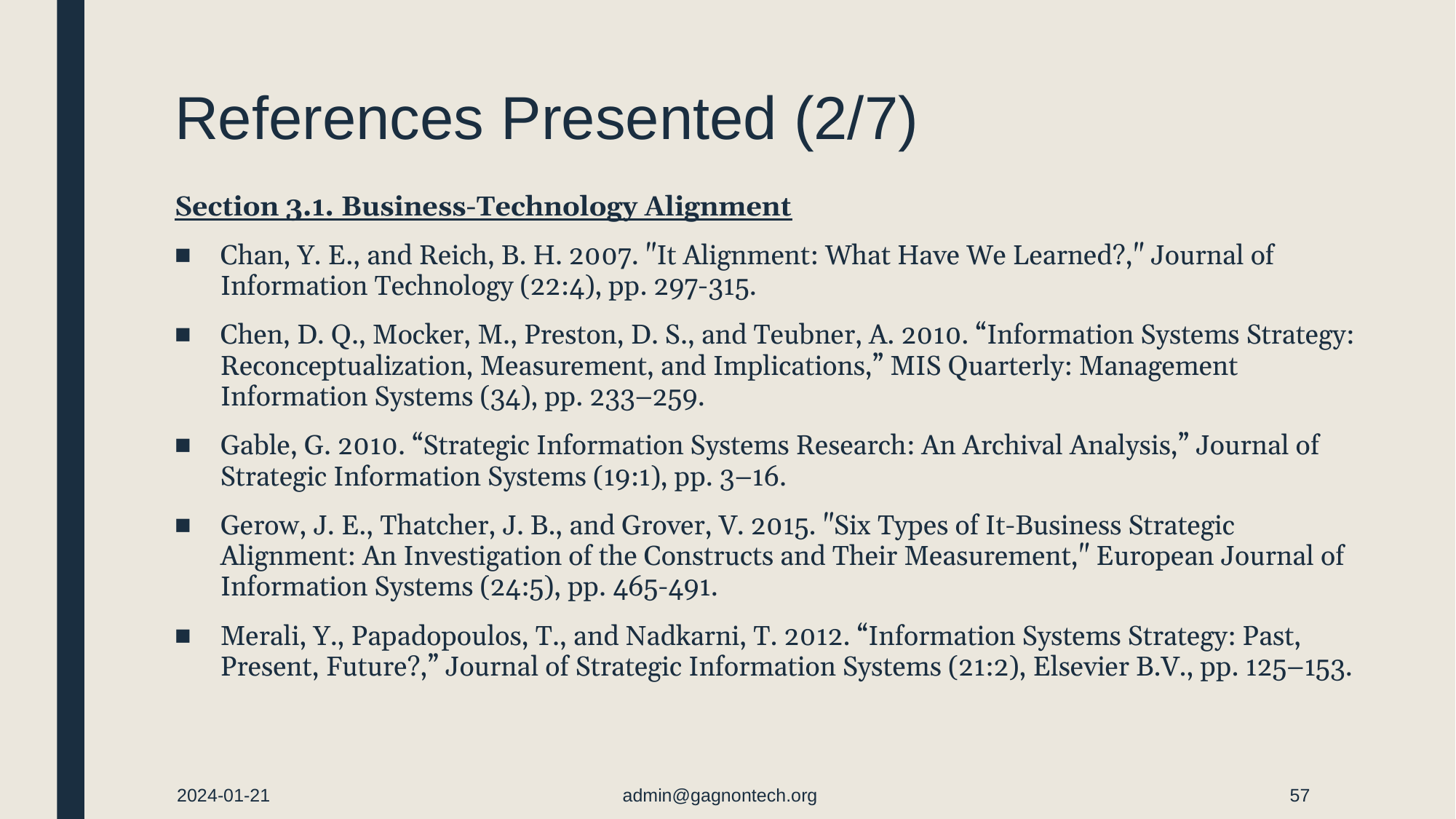

# References Presented (2/7)
Section 3.1. Business-Technology Alignment
Chan, Y. E., and Reich, B. H. 2007. "It Alignment: What Have We Learned?," Journal of Information Technology (22:4), pp. 297-315.
Chen, D. Q., Mocker, M., Preston, D. S., and Teubner, A. 2010. “Information Systems Strategy: Reconceptualization, Measurement, and Implications,” MIS Quarterly: Management Information Systems (34), pp. 233–259.
Gable, G. 2010. “Strategic Information Systems Research: An Archival Analysis,” Journal of Strategic Information Systems (19:1), pp. 3–16.
Gerow, J. E., Thatcher, J. B., and Grover, V. 2015. "Six Types of It-Business Strategic Alignment: An Investigation of the Constructs and Their Measurement," European Journal of Information Systems (24:5), pp. 465-491.
Merali, Y., Papadopoulos, T., and Nadkarni, T. 2012. “Information Systems Strategy: Past, Present, Future?,” Journal of Strategic Information Systems (21:2), Elsevier B.V., pp. 125–153.
2024-01-21
admin@gagnontech.org
57